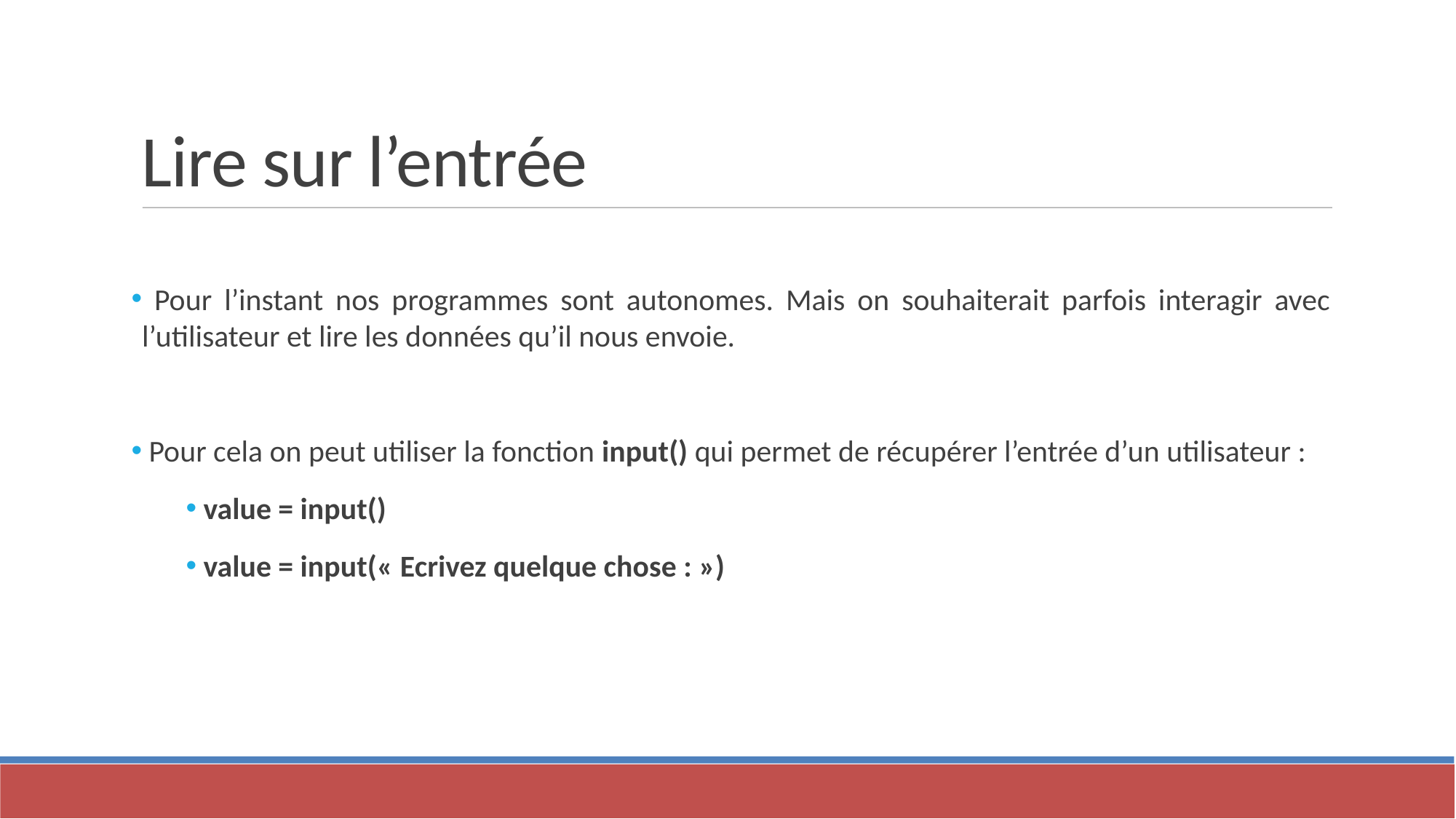

Lire sur l’entrée

 Pour l’instant nos programmes sont autonomes. Mais on souhaiterait parfois interagir avec l’utilisateur et lire les données qu’il nous envoie.

 Pour cela on peut utiliser la fonction input() qui permet de récupérer l’entrée d’un utilisateur :
 value = input()
 value = input(« Ecrivez quelque chose : »)